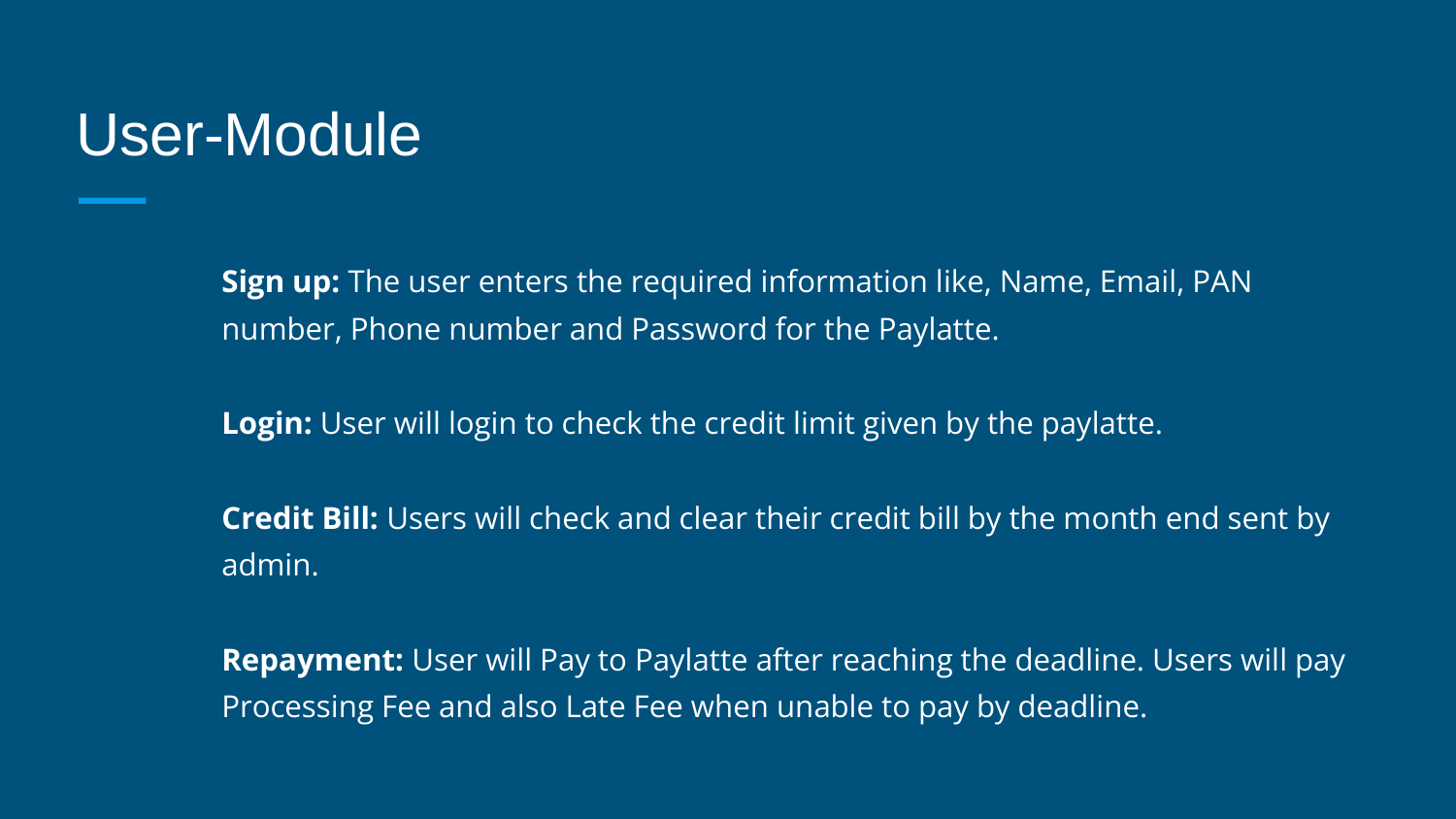

User-Module
Sign up: The user enters the required information like, Name, Email, PAN number, Phone number and Password for the Paylatte.

Login: User will login to check the credit limit given by the paylatte.

Credit Bill: Users will check and clear their credit bill by the month end sent by admin.

Repayment: User will Pay to Paylatte after reaching the deadline. Users will pay Processing Fee and also Late Fee when unable to pay by deadline.